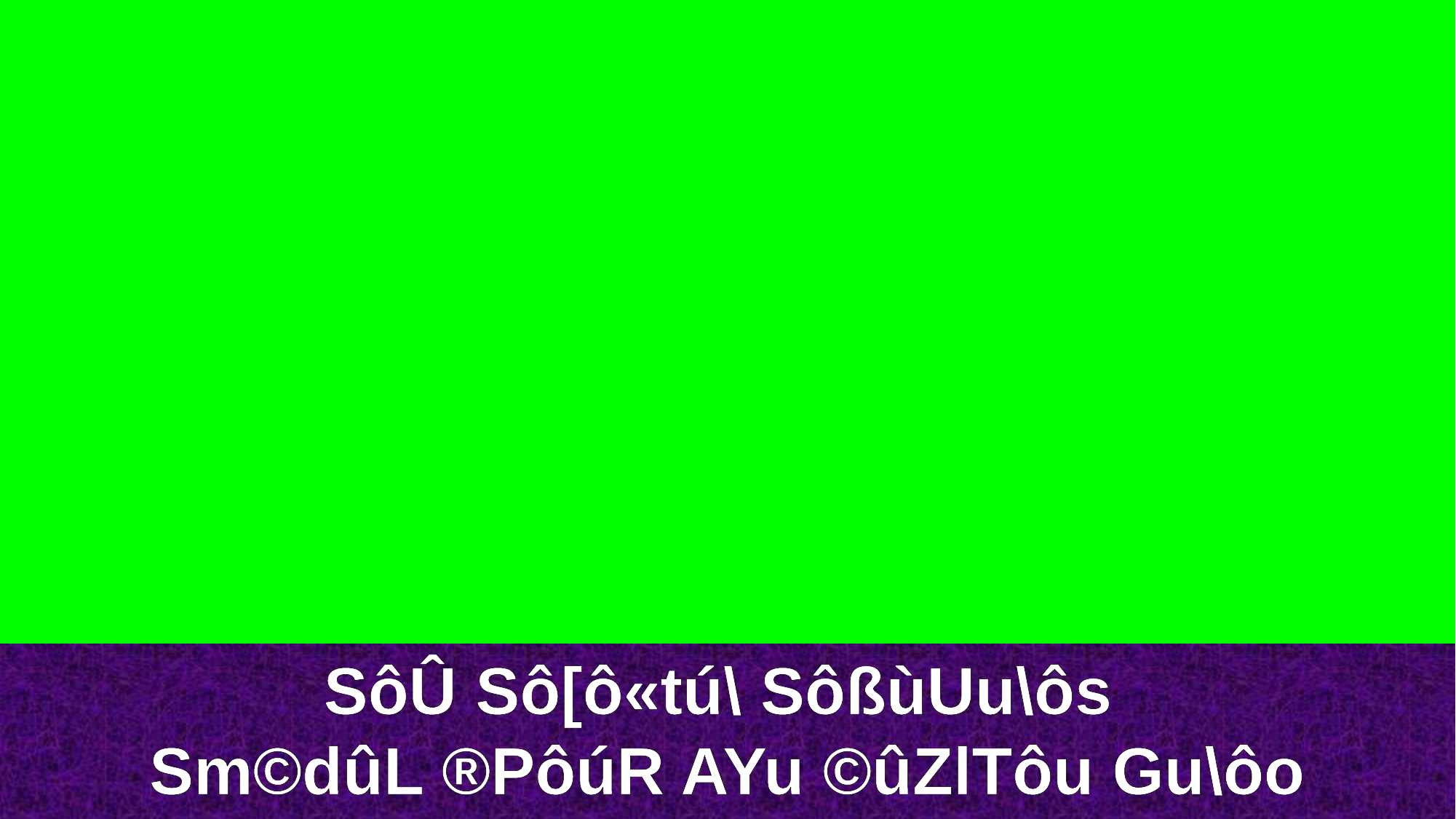

SôÛ Sô[ô«tú\ SôßùUu\ôs
Sm©dûL ®PôúR AYu ©ûZlTôu Gu\ôo